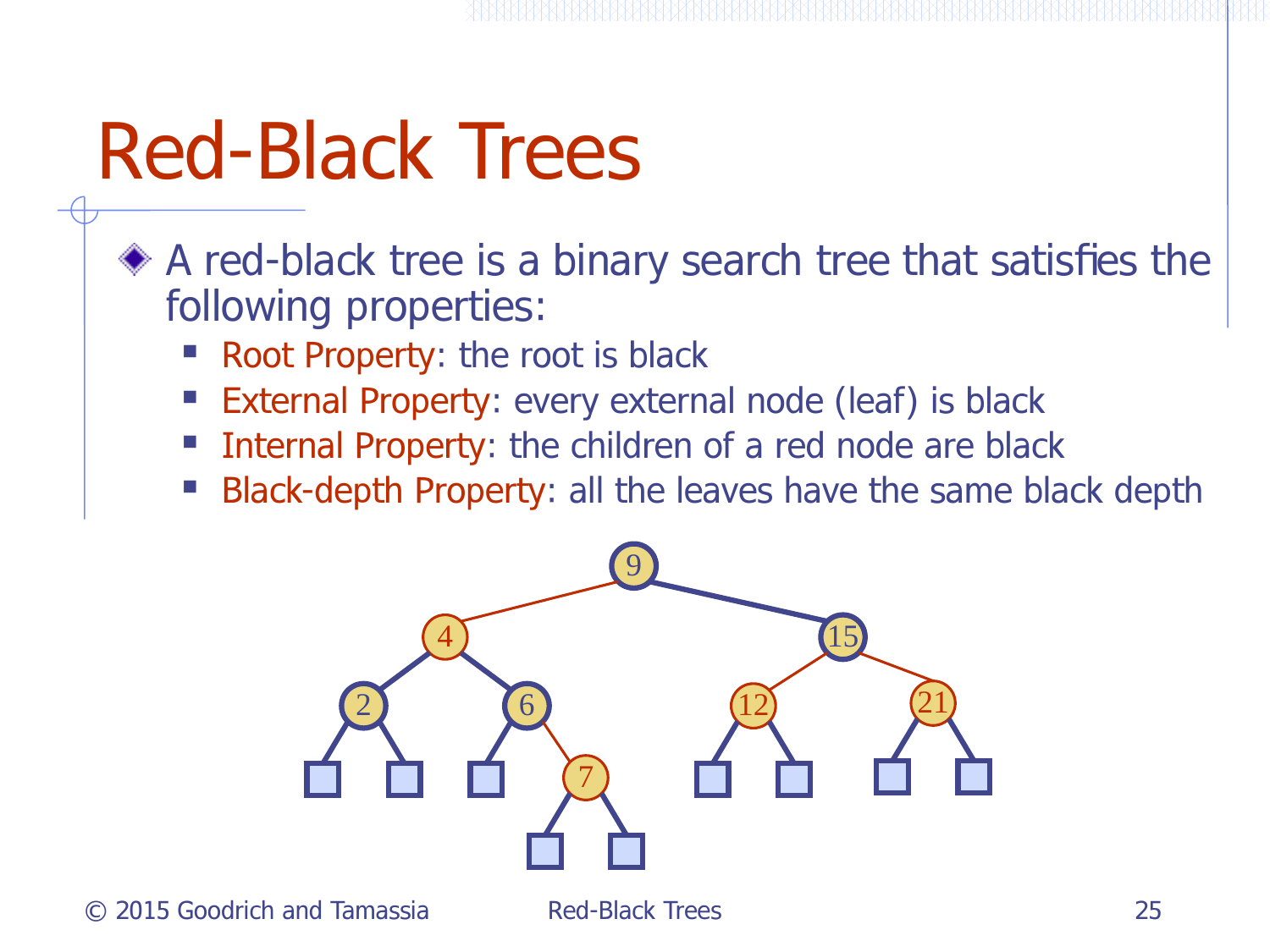

# Red-Black Trees
A red-black tree is a binary search tree that satisfies the following properties:
Root Property: the root is black
External Property: every external node (leaf) is black
Internal Property: the children of a red node are black
Black-depth Property: all the leaves have the same black depth
9
4
15
21
2
6
12
7

Red-Black Trees
25